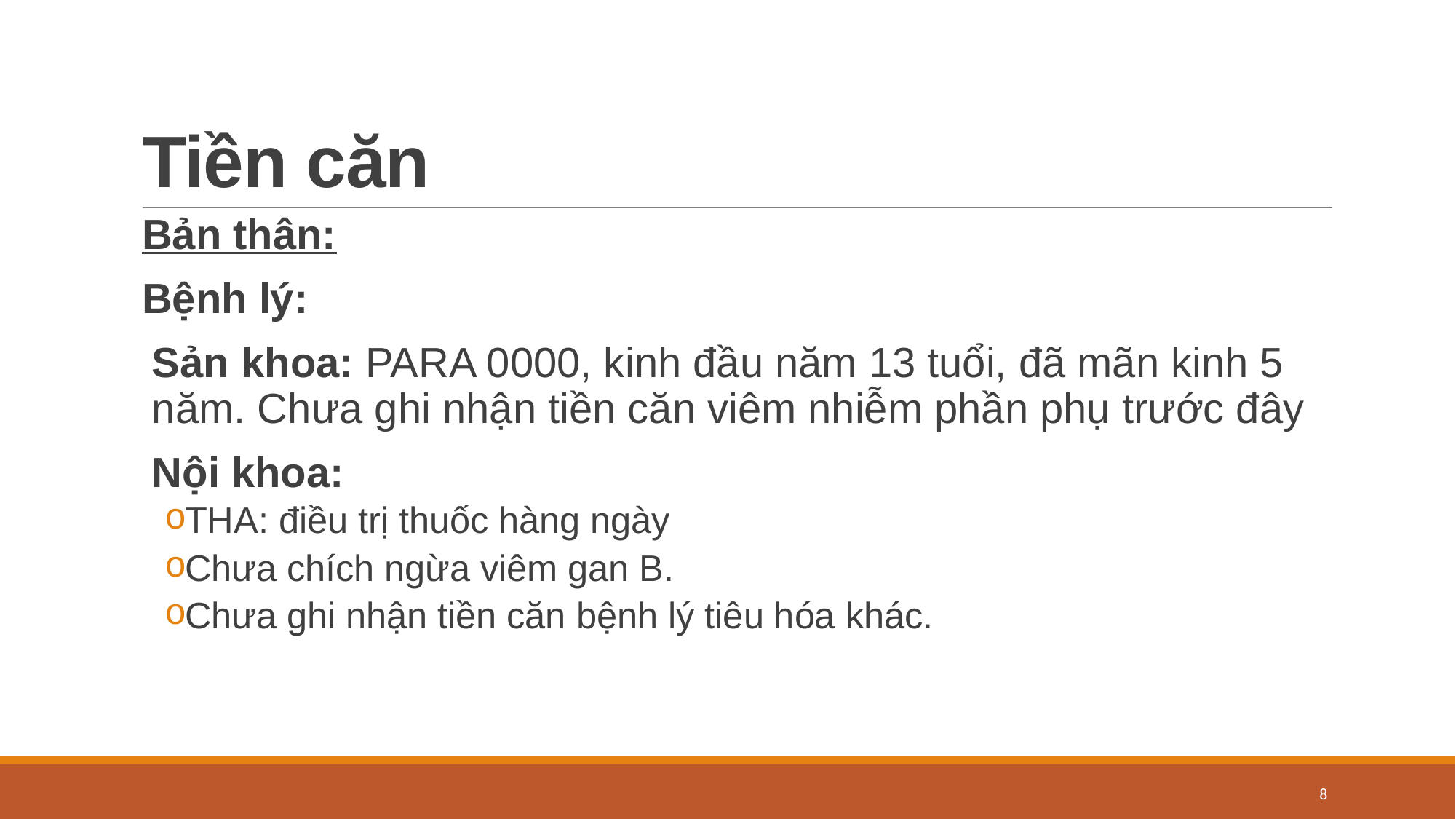

# Tiền căn
Bản thân:
Bệnh lý:
Sản khoa: PARA 0000, kinh đầu năm 13 tuổi, đã mãn kinh 5 năm. Chưa ghi nhận tiền căn viêm nhiễm phần phụ trước đây
Nội khoa:
THA: điều trị thuốc hàng ngày
Chưa chích ngừa viêm gan B.
Chưa ghi nhận tiền căn bệnh lý tiêu hóa khác.

8